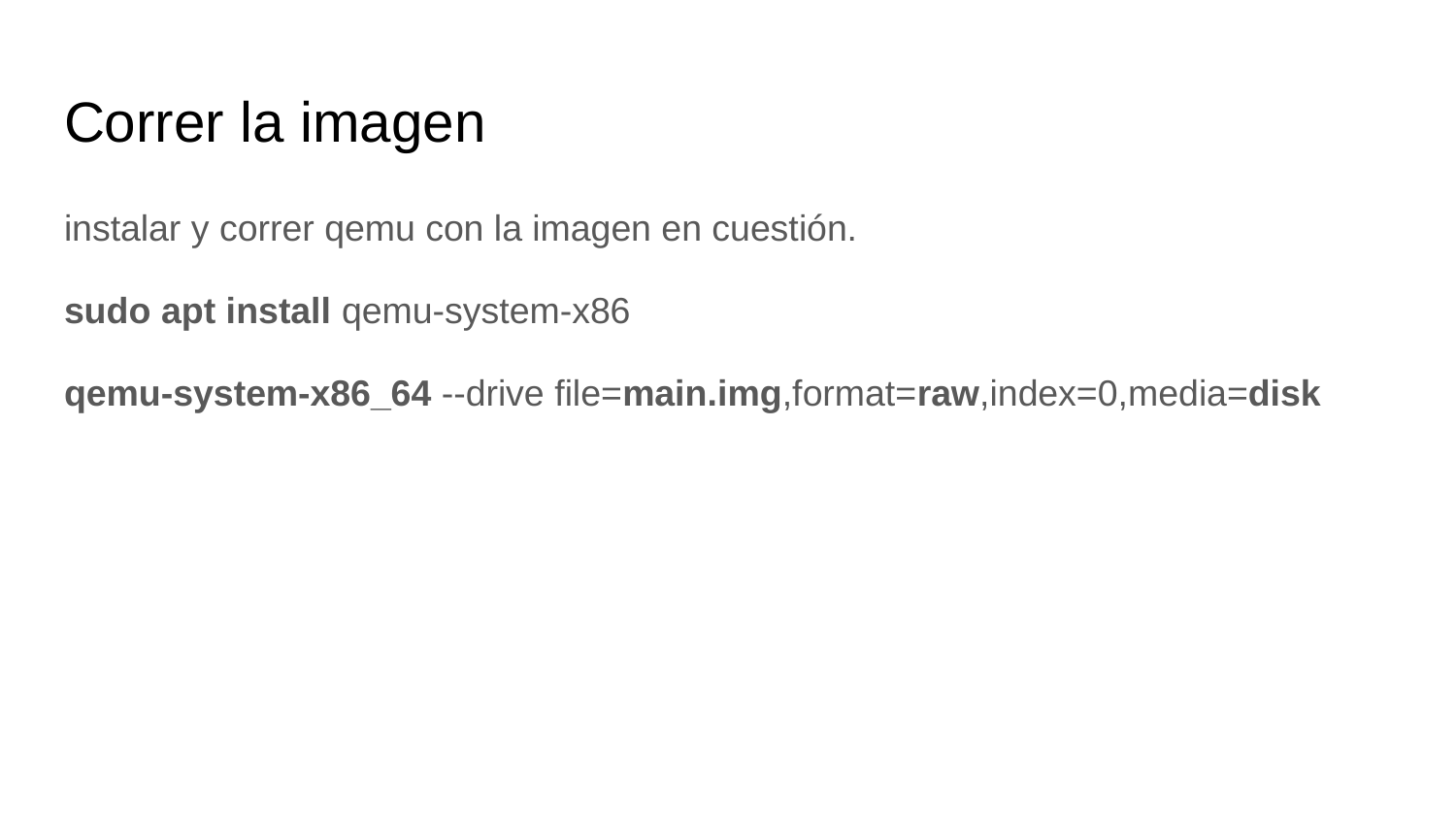

# Correr la imagen
instalar y correr qemu con la imagen en cuestión.
sudo apt install qemu-system-x86
qemu-system-x86_64 --drive file=main.img,format=raw,index=0,media=disk